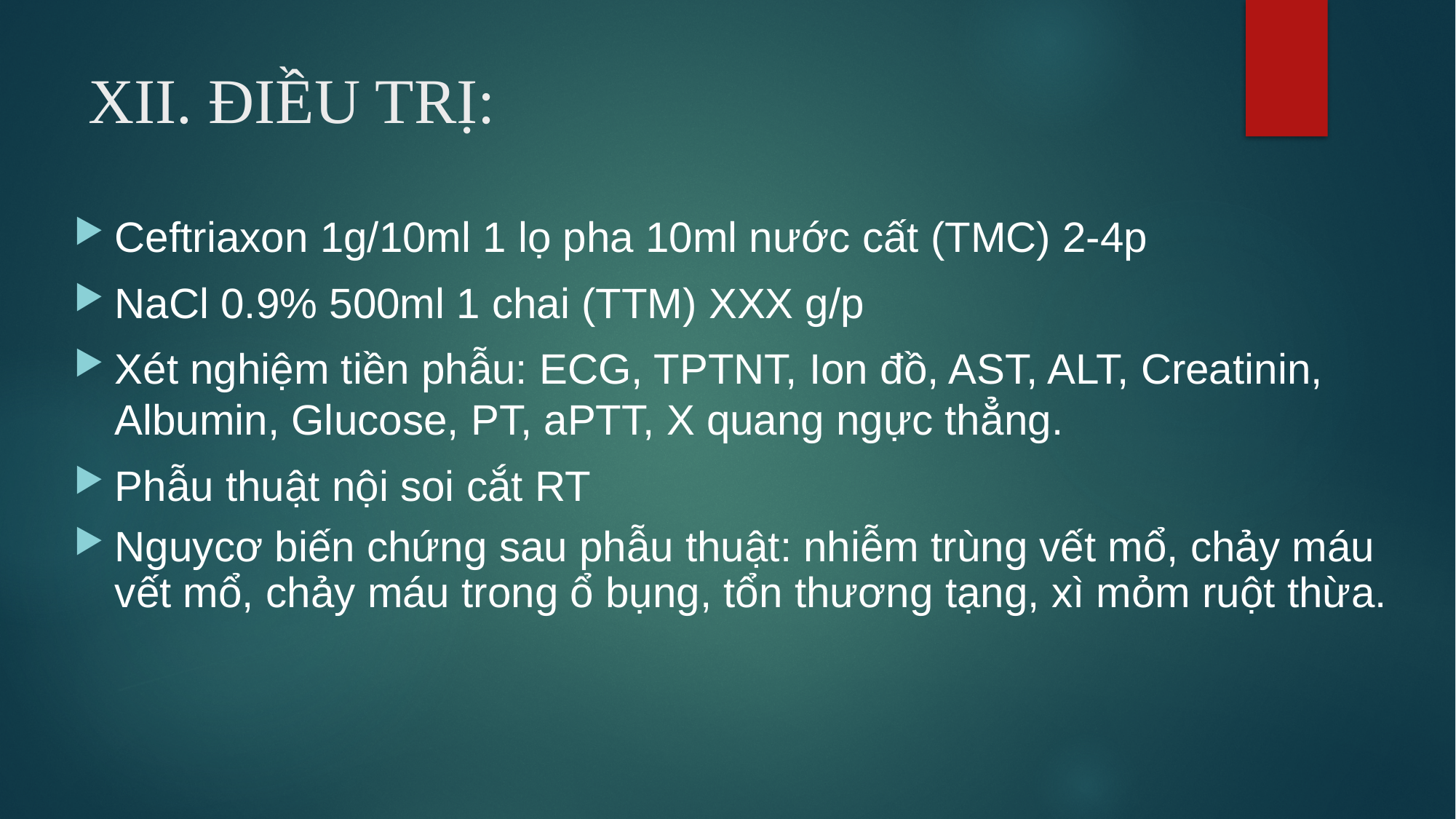

# XII. ĐIỀU TRỊ:
Ceftriaxon 1g/10ml 1 lọ pha 10ml nước cất (TMC) 2-4p
NaCl 0.9% 500ml 1 chai (TTM) XXX g/p
Xét nghiệm tiền phẫu: ECG, TPTNT, Ion đồ, AST, ALT, Creatinin, Albumin, Glucose, PT, aPTT, X quang ngực thẳng.
Phẫu thuật nội soi cắt RT
Nguycơ biến chứng sau phẫu thuật: nhiễm trùng vết mổ, chảy máu vết mổ, chảy máu trong ổ bụng, tổn thương tạng, xì mỏm ruột thừa.